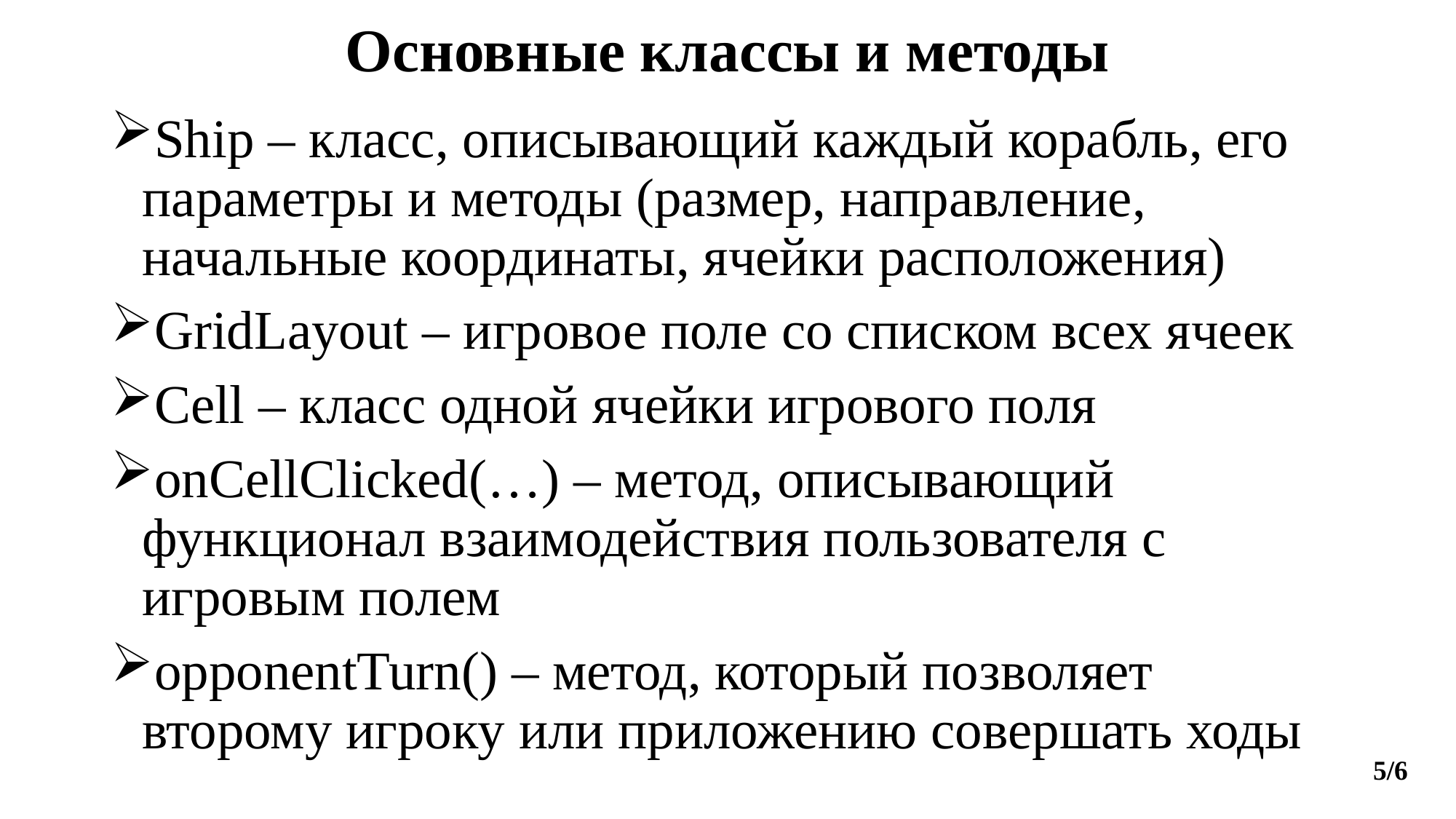

Основные классы и методы
Ship – класс, описывающий каждый корабль, его параметры и методы (размер, направление, начальные координаты, ячейки расположения)
GridLayout – игровое поле со списком всех ячеек
Cell – класс одной ячейки игрового поля
onCellClicked(…) – метод, описывающий функционал взаимодействия пользователя с игровым полем
opponentTurn() – метод, который позволяет второму игроку или приложению совершать ходы
5/6